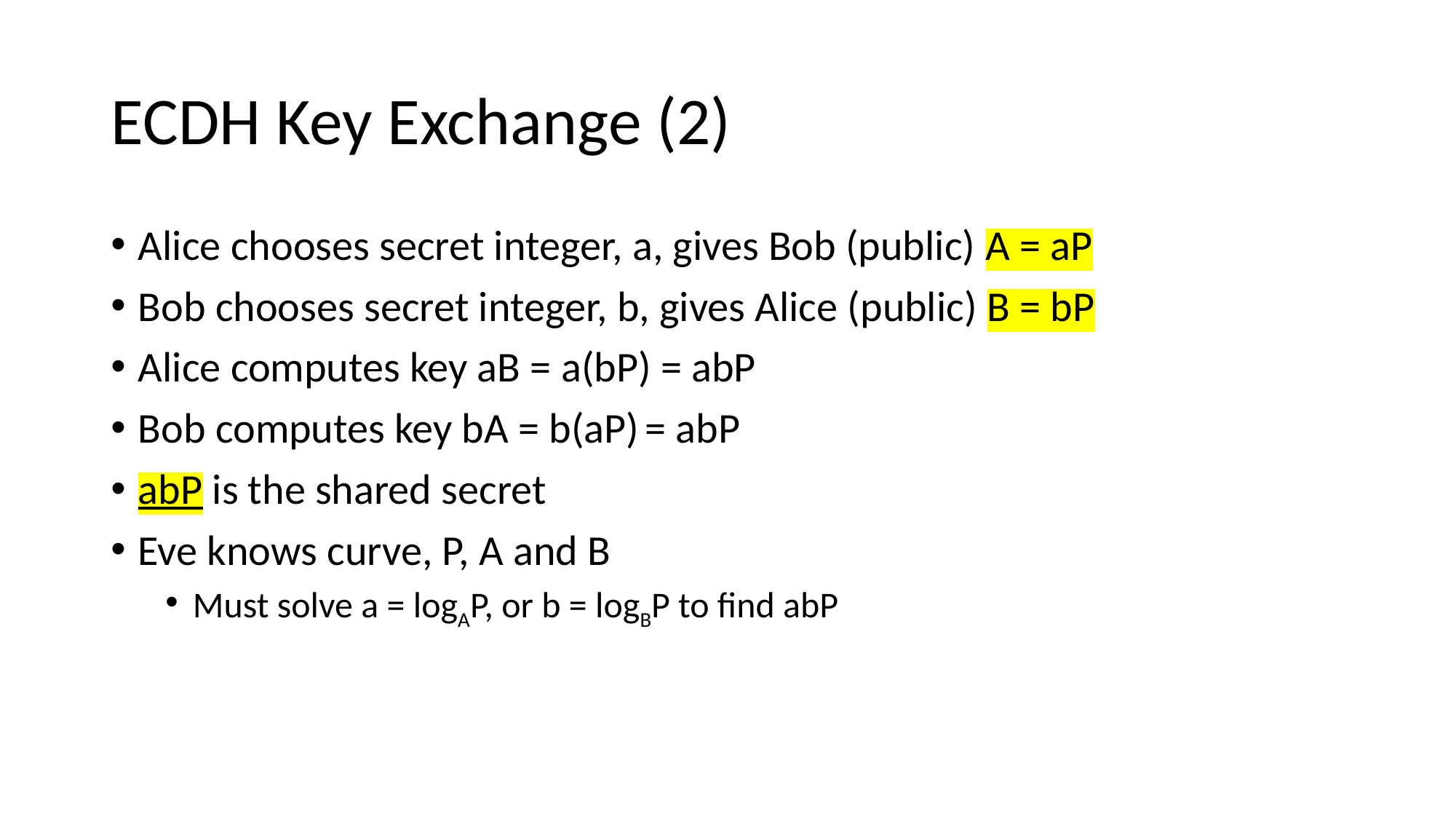

# ECDH Key Exchange (2)
Alice chooses secret integer, a, gives Bob (public) A = aP
Bob chooses secret integer, b, gives Alice (public) B = bP
Alice computes key aB = a(bP) = abP
Bob computes key bA = b(aP) = abP
abP is the shared secret
Eve knows curve, P, A and B
Must solve a = logAP, or b = logBP to find abP